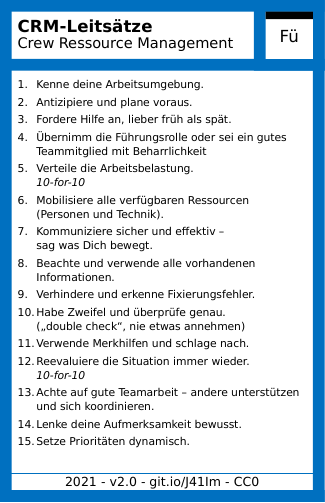

# CRM-Leitsätze Crew Ressource Management
Kenne deine Arbeitsumgebung.
Antizipiere und plane voraus.
Fordere Hilfe an, lieber früh als spät.
Übernimm die Führungsrolle oder sei ein gutes Teammitglied mit Beharrlichkeit
Verteile die Arbeitsbelastung.
10-for-10
Mobilisiere alle verfügbaren Ressourcen
(Personen und Technik).
Kommuniziere sicher und effektiv –
sag was Dich bewegt.
Beachte und verwende alle vorhandenen Informationen.
Verhindere und erkenne Fixierungsfehler.
Habe Zweifel und überprüfe genau.
(„double check“, nie etwas annehmen)
Verwende Merkhilfen und schlage nach.
Reevaluiere die Situation immer wieder.
10-for-10
Achte auf gute Teamarbeit – andere unterstützen und sich koordinieren.
Lenke deine Aufmerksamkeit bewusst.
Setze Prioritäten dynamisch.